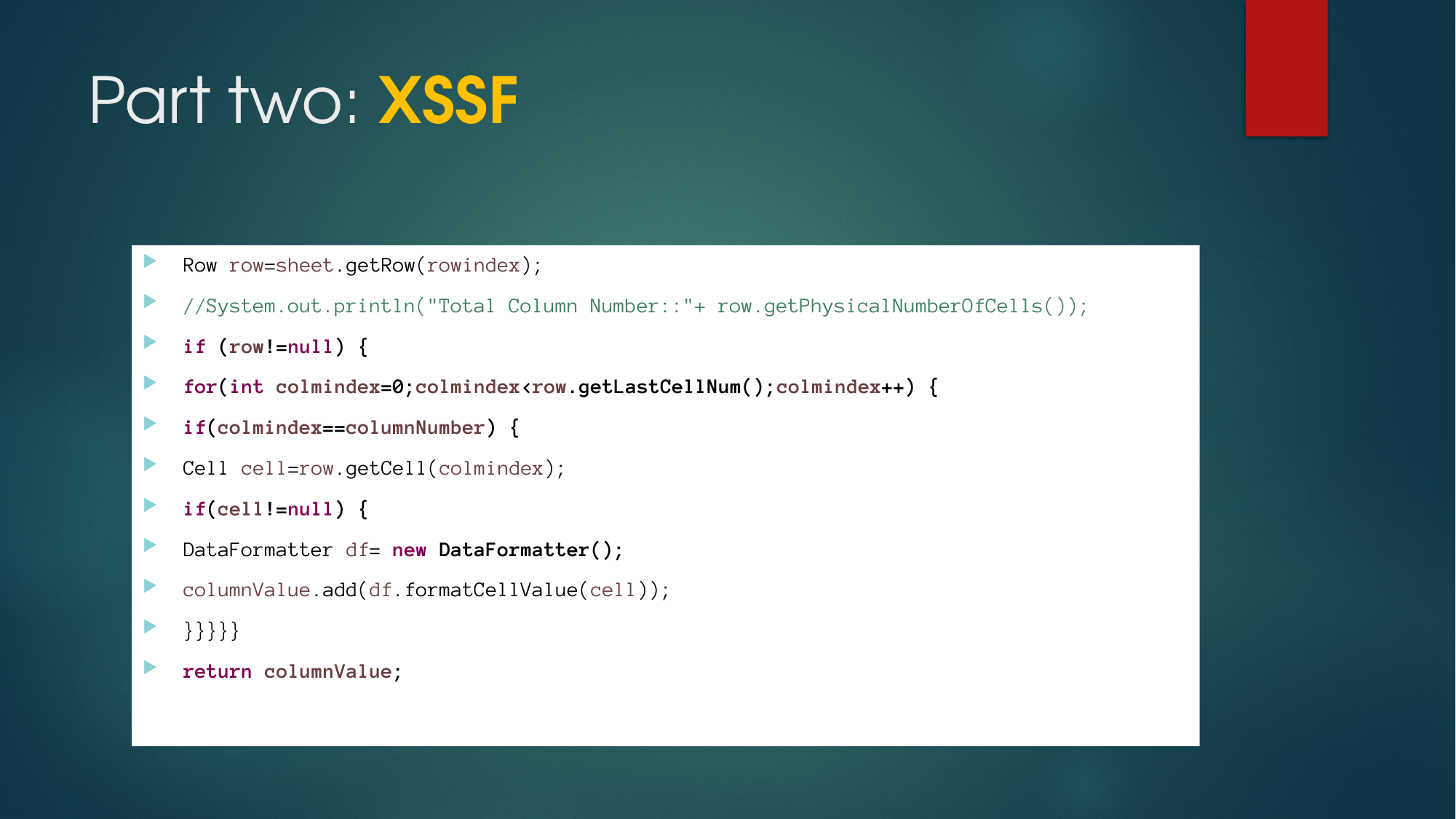

# Part two: XSSF
Row row=sheet.getRow(rowindex);
//System.out.println("Total Column Number::"+ row.getPhysicalNumberOfCells());
if (row!=null) {
for(int colmindex=0;colmindex<row.getLastCellNum();colmindex++) {
if(colmindex==columnNumber) {
Cell cell=row.getCell(colmindex);
if(cell!=null) {
DataFormatter df= new DataFormatter();
columnValue.add(df.formatCellValue(cell));
}}}}}
return columnValue;